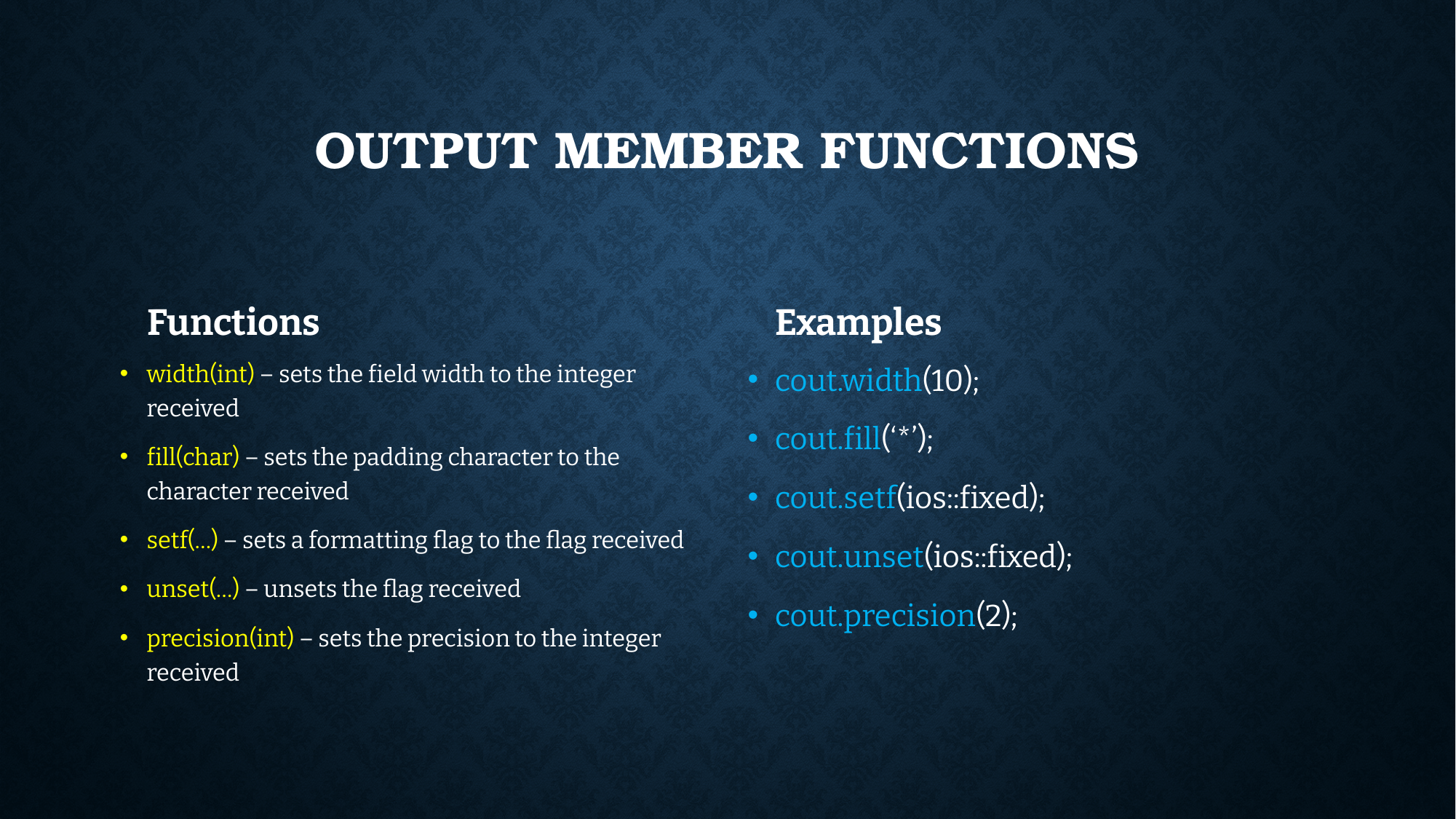

# Output Member functions
Functions
Examples
width(int) – sets the field width to the integer received
fill(char) – sets the padding character to the character received
setf(…) – sets a formatting flag to the flag received
unset(…) – unsets the flag received
precision(int) – sets the precision to the integer received
cout.width(10);
cout.fill(‘*’);
cout.setf(ios::fixed);
cout.unset(ios::fixed);
cout.precision(2);